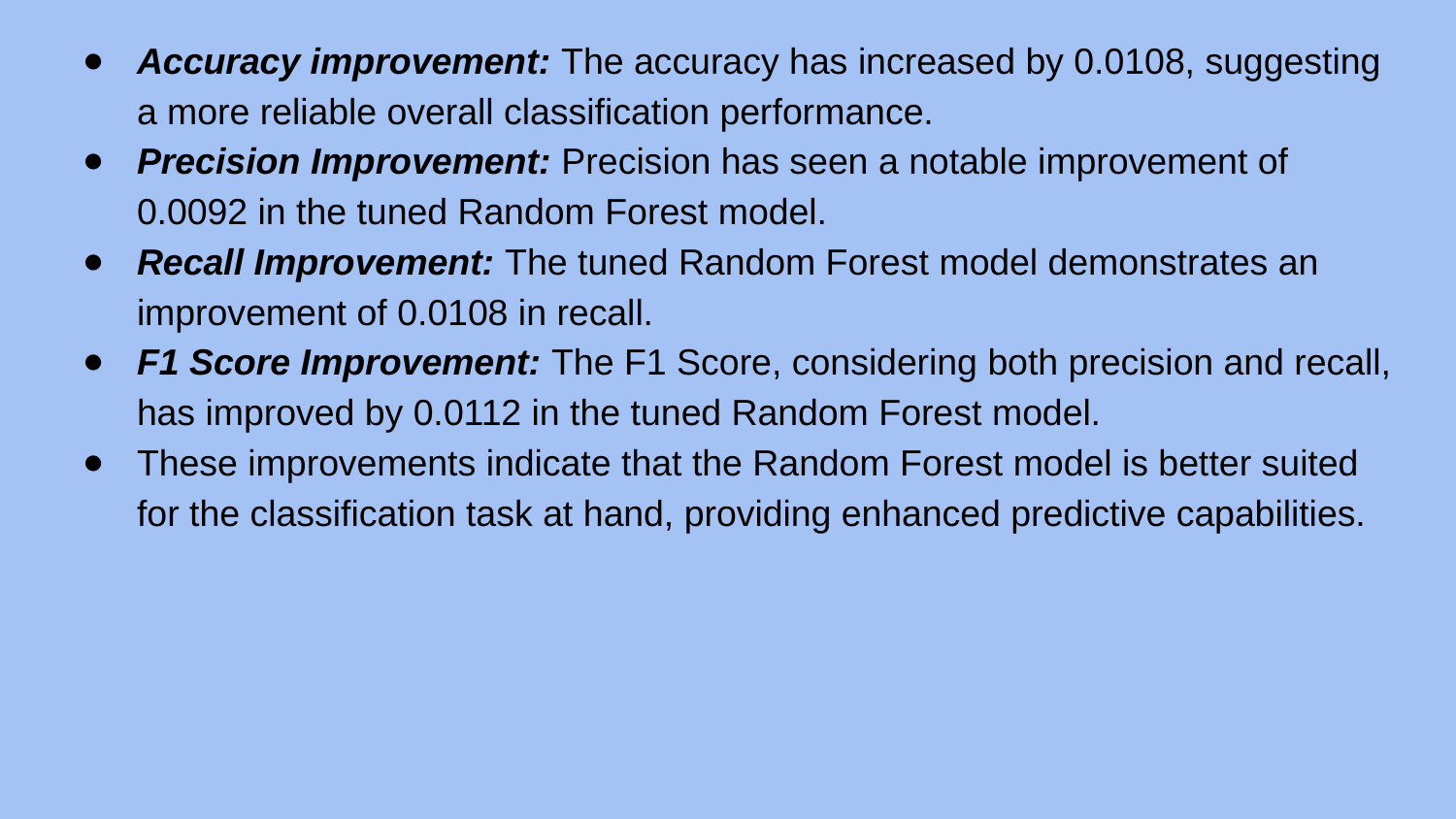

Accuracy improvement: The accuracy has increased by 0.0108, suggesting a more reliable overall classification performance.
Precision Improvement: Precision has seen a notable improvement of 0.0092 in the tuned Random Forest model.
Recall Improvement: The tuned Random Forest model demonstrates an improvement of 0.0108 in recall.
F1 Score Improvement: The F1 Score, considering both precision and recall, has improved by 0.0112 in the tuned Random Forest model.
These improvements indicate that the Random Forest model is better suited for the classification task at hand, providing enhanced predictive capabilities.